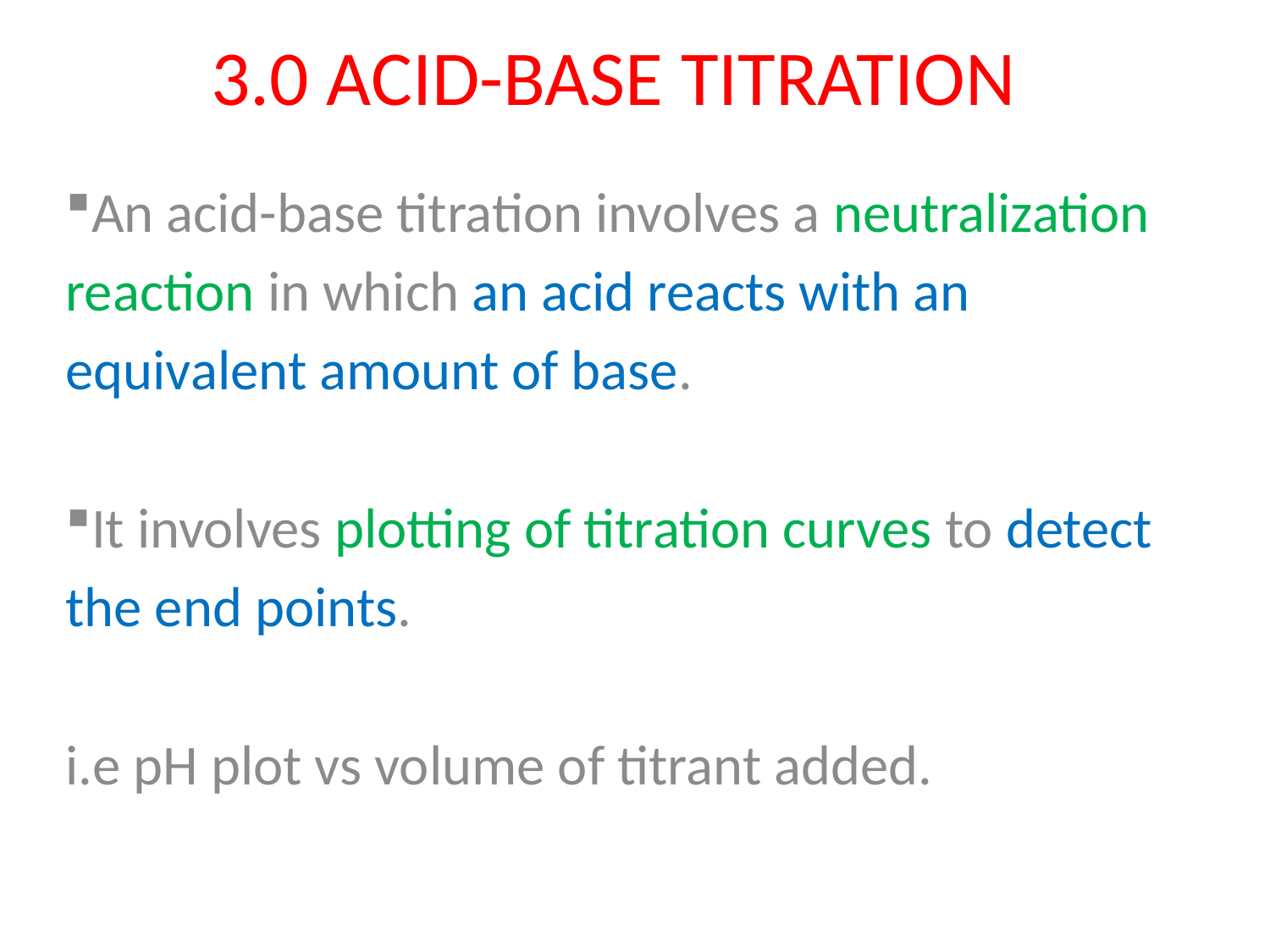

# 3.0 ACID-BASE TITRATION
An acid-base titration involves a neutralization
reaction in which an acid reacts with an
equivalent amount of base.

It involves plotting of titration curves to detect
the end points.

i.e pH plot vs volume of titrant added.